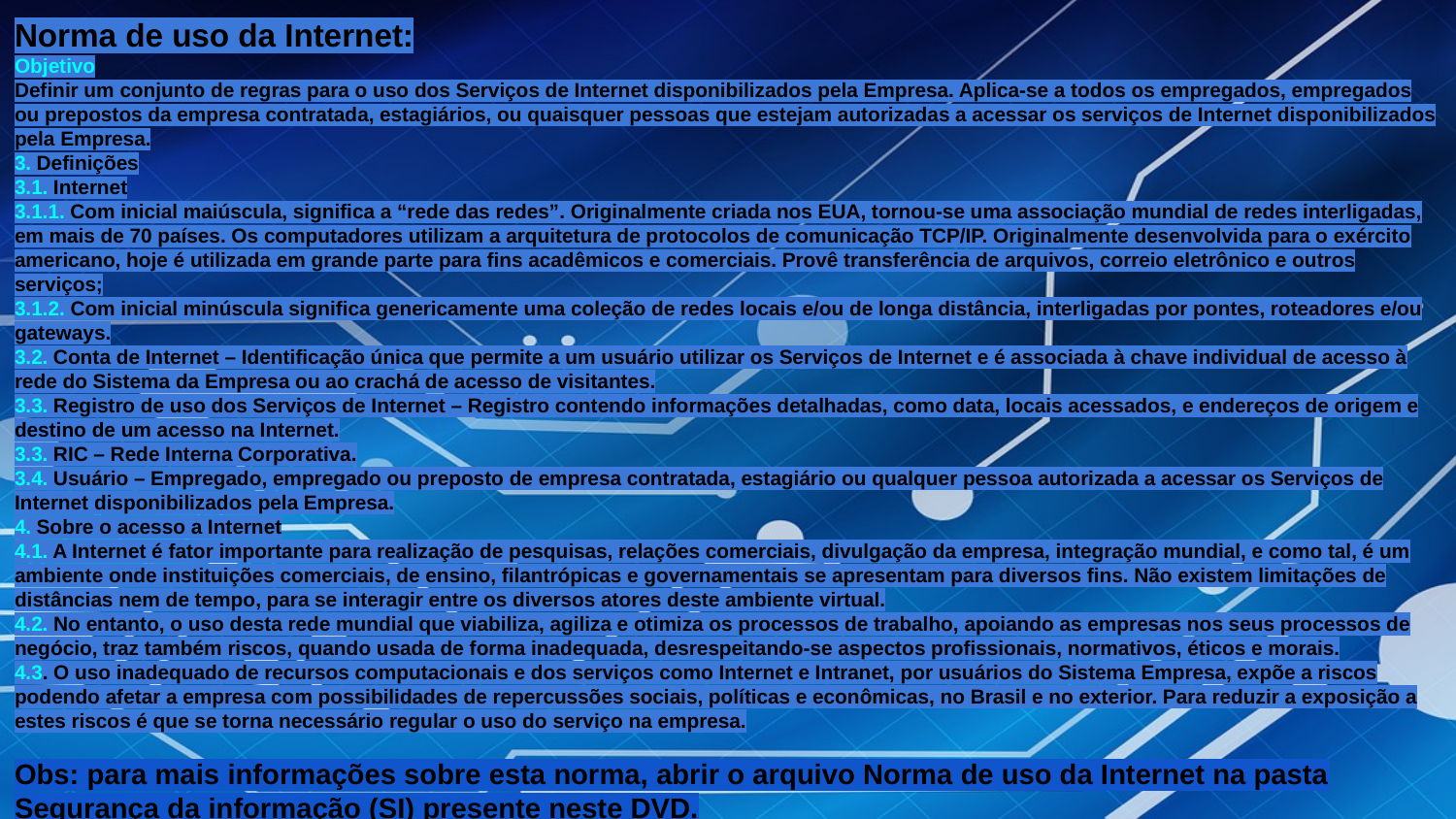

Norma de uso da Internet:
Objetivo
Definir um conjunto de regras para o uso dos Serviços de Internet disponibilizados pela Empresa. Aplica-se a todos os empregados, empregados ou prepostos da empresa contratada, estagiários, ou quaisquer pessoas que estejam autorizadas a acessar os serviços de Internet disponibilizados pela Empresa.
3. Definições
3.1. Internet
3.1.1. Com inicial maiúscula, significa a “rede das redes”. Originalmente criada nos EUA, tornou-se uma associação mundial de redes interligadas, em mais de 70 países. Os computadores utilizam a arquitetura de protocolos de comunicação TCP/IP. Originalmente desenvolvida para o exército americano, hoje é utilizada em grande parte para fins acadêmicos e comerciais. Provê transferência de arquivos, correio eletrônico e outros serviços;
3.1.2. Com inicial minúscula significa genericamente uma coleção de redes locais e/ou de longa distância, interligadas por pontes, roteadores e/ou gateways.
3.2. Conta de Internet – Identificação única que permite a um usuário utilizar os Serviços de Internet e é associada à chave individual de acesso à rede do Sistema da Empresa ou ao crachá de acesso de visitantes.
3.3. Registro de uso dos Serviços de Internet – Registro contendo informações detalhadas, como data, locais acessados, e endereços de origem e destino de um acesso na Internet.
3.3. RIC – Rede Interna Corporativa.
3.4. Usuário – Empregado, empregado ou preposto de empresa contratada, estagiário ou qualquer pessoa autorizada a acessar os Serviços de Internet disponibilizados pela Empresa.
4. Sobre o acesso a Internet
4.1. A Internet é fator importante para realização de pesquisas, relações comerciais, divulgação da empresa, integração mundial, e como tal, é um ambiente onde instituições comerciais, de ensino, filantrópicas e governamentais se apresentam para diversos fins. Não existem limitações de distâncias nem de tempo, para se interagir entre os diversos atores deste ambiente virtual.
4.2. No entanto, o uso desta rede mundial que viabiliza, agiliza e otimiza os processos de trabalho, apoiando as empresas nos seus processos de negócio, traz também riscos, quando usada de forma inadequada, desrespeitando-se aspectos profissionais, normativos, éticos e morais.
4.3. O uso inadequado de recursos computacionais e dos serviços como Internet e Intranet, por usuários do Sistema Empresa, expõe a riscos podendo afetar a empresa com possibilidades de repercussões sociais, políticas e econômicas, no Brasil e no exterior. Para reduzir a exposição a estes riscos é que se torna necessário regular o uso do serviço na empresa.

Obs: para mais informações sobre esta norma, abrir o arquivo Norma de uso da Internet na pasta Segurança da informação (SI) presente neste DVD.